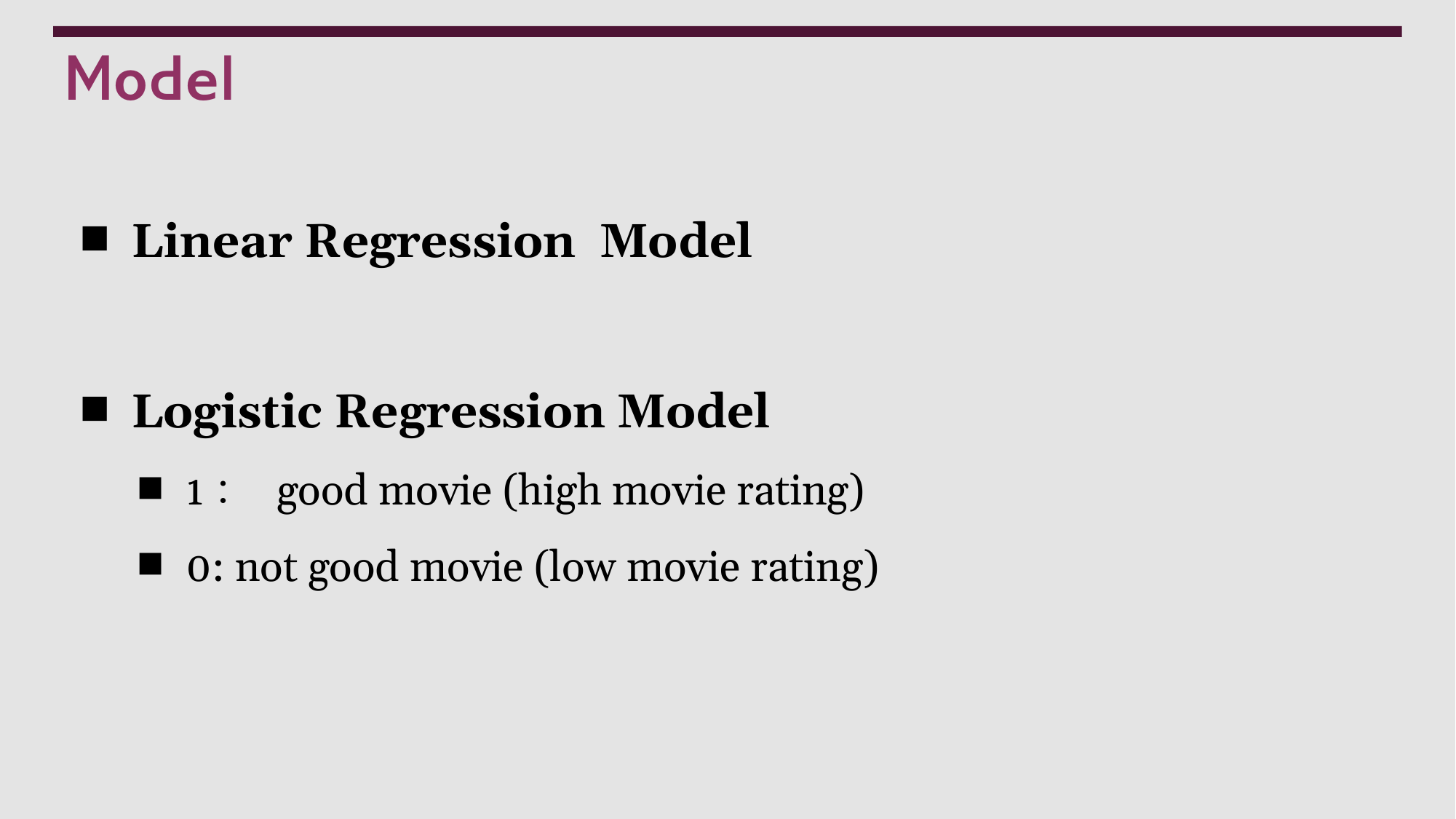

# Model

Linear Regression  Model

Logistic Regression Model
1： good movie (high movie rating)
0: not good movie (low movie rating)